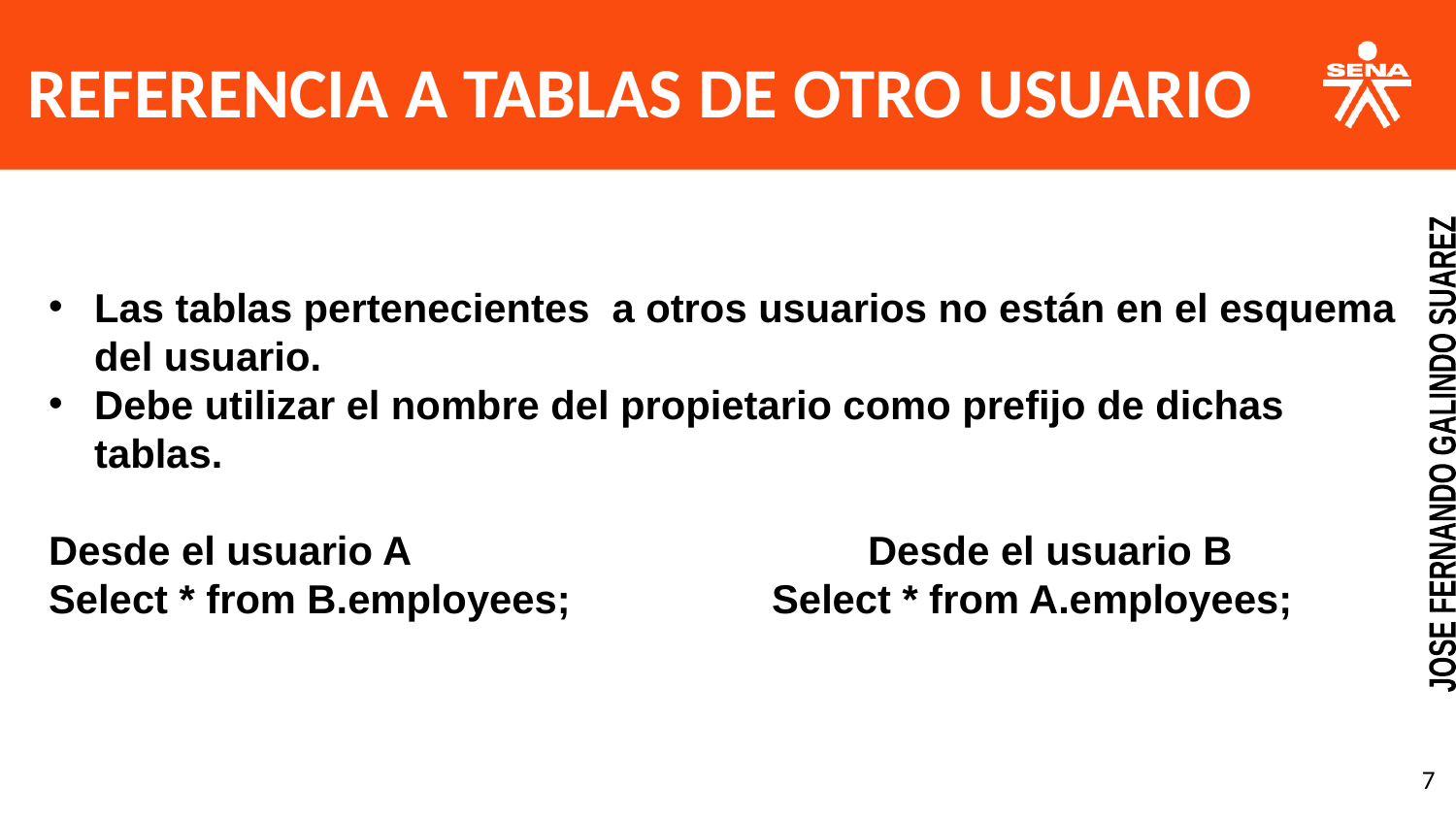

REFERENCIA A TABLAS DE OTRO USUARIO
Las tablas pertenecientes  a otros usuarios no están en el esquema del usuario.
Debe utilizar el nombre del propietario como prefijo de dichas tablas.

Desde el usuario A                                         Desde el usuario B
Select * from B.employees;                  Select * from A.employees;

JOSE FERNANDO GALINDO SUAREZ
7